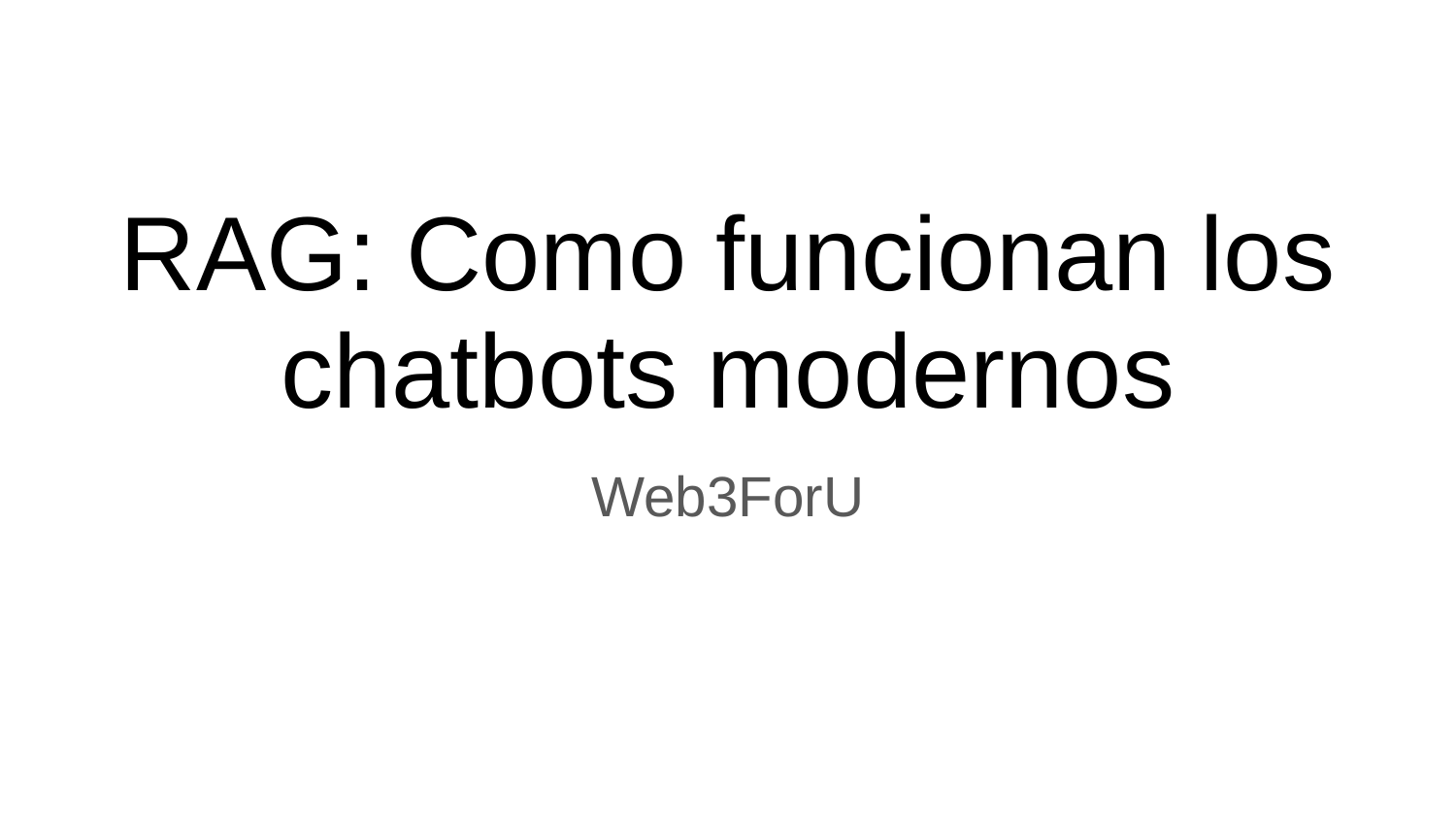

# RAG: Como funcionan los chatbots modernos
Web3ForU